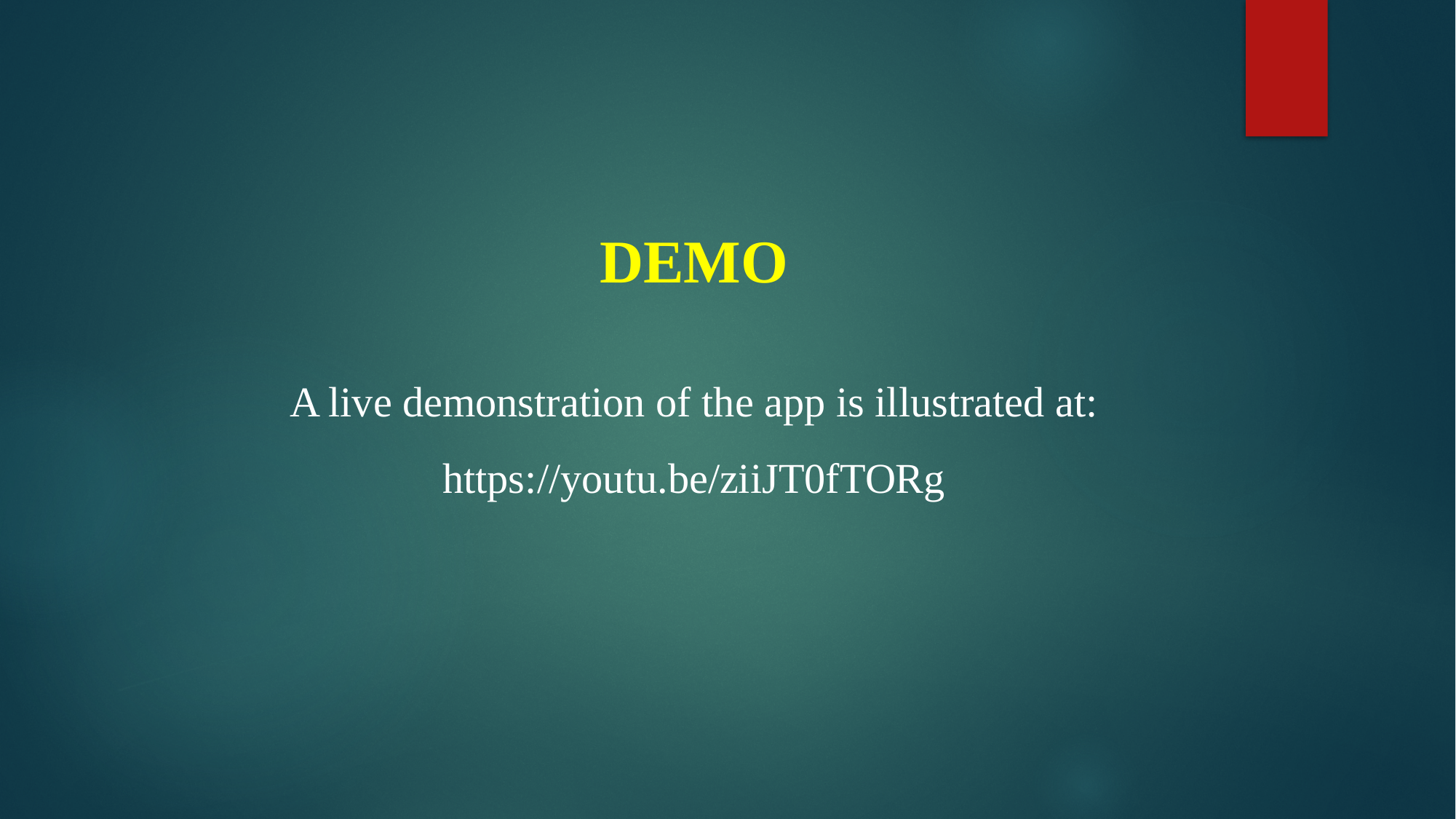

DEMO
A live demonstration of the app is illustrated at: https://youtu.be/ziiJT0fTORg